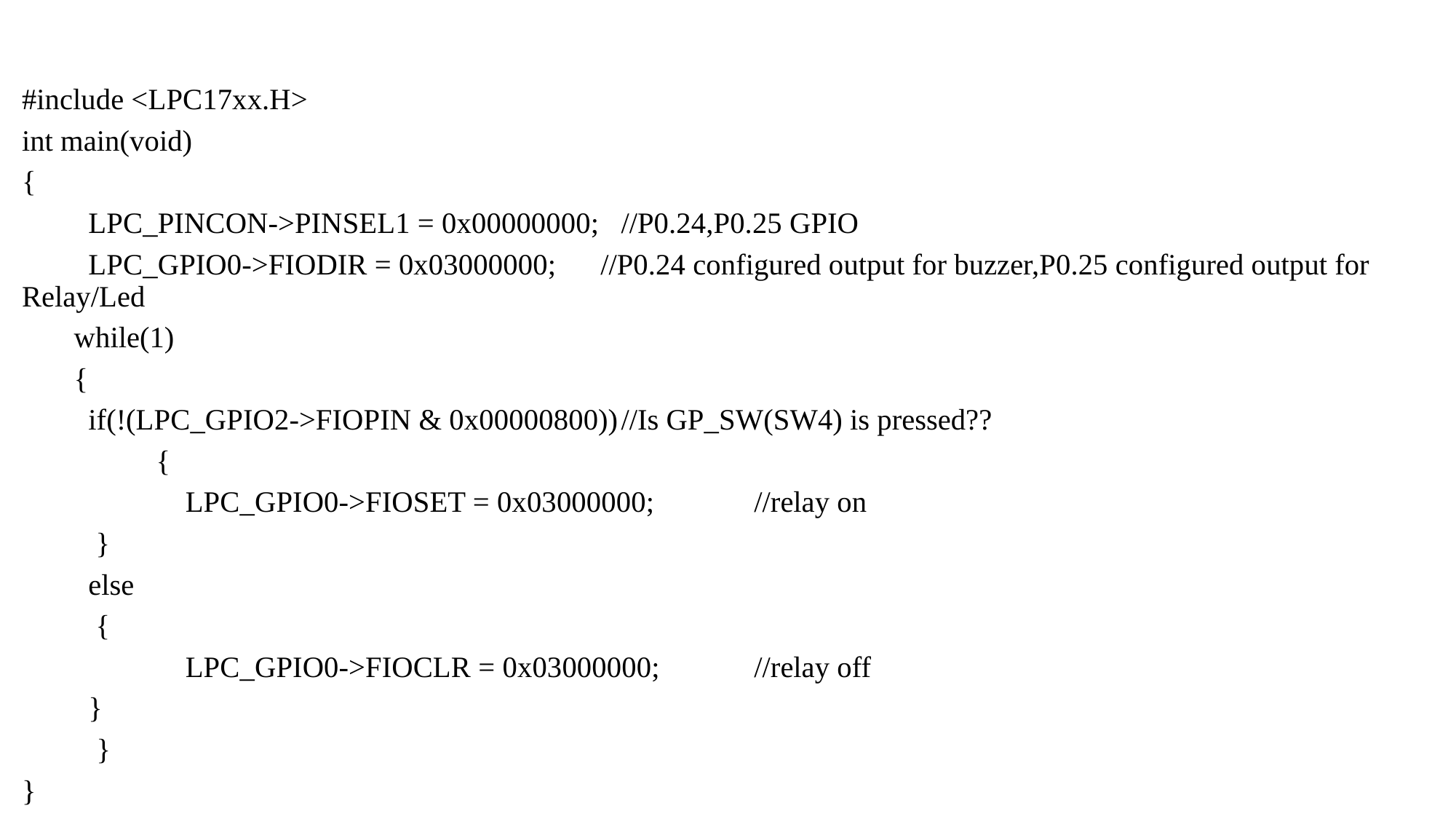

#include <LPC17xx.H>
int main(void)
{
	LPC_PINCON->PINSEL1 = 0x00000000;			//P0.24,P0.25 GPIO
	LPC_GPIO0->FIODIR = 0x03000000;      //P0.24 configured output for buzzer,P0.25 configured output for Relay/Led
       while(1)
       {
	if(!(LPC_GPIO2->FIOPIN & 0x00000800))			//Is GP_SW(SW4) is pressed??
                  {
	             LPC_GPIO0->FIOSET = 0x03000000;				//relay on
	 }
	else
	 {
	             LPC_GPIO0->FIOCLR = 0x03000000;				//relay off
	}
          }
}